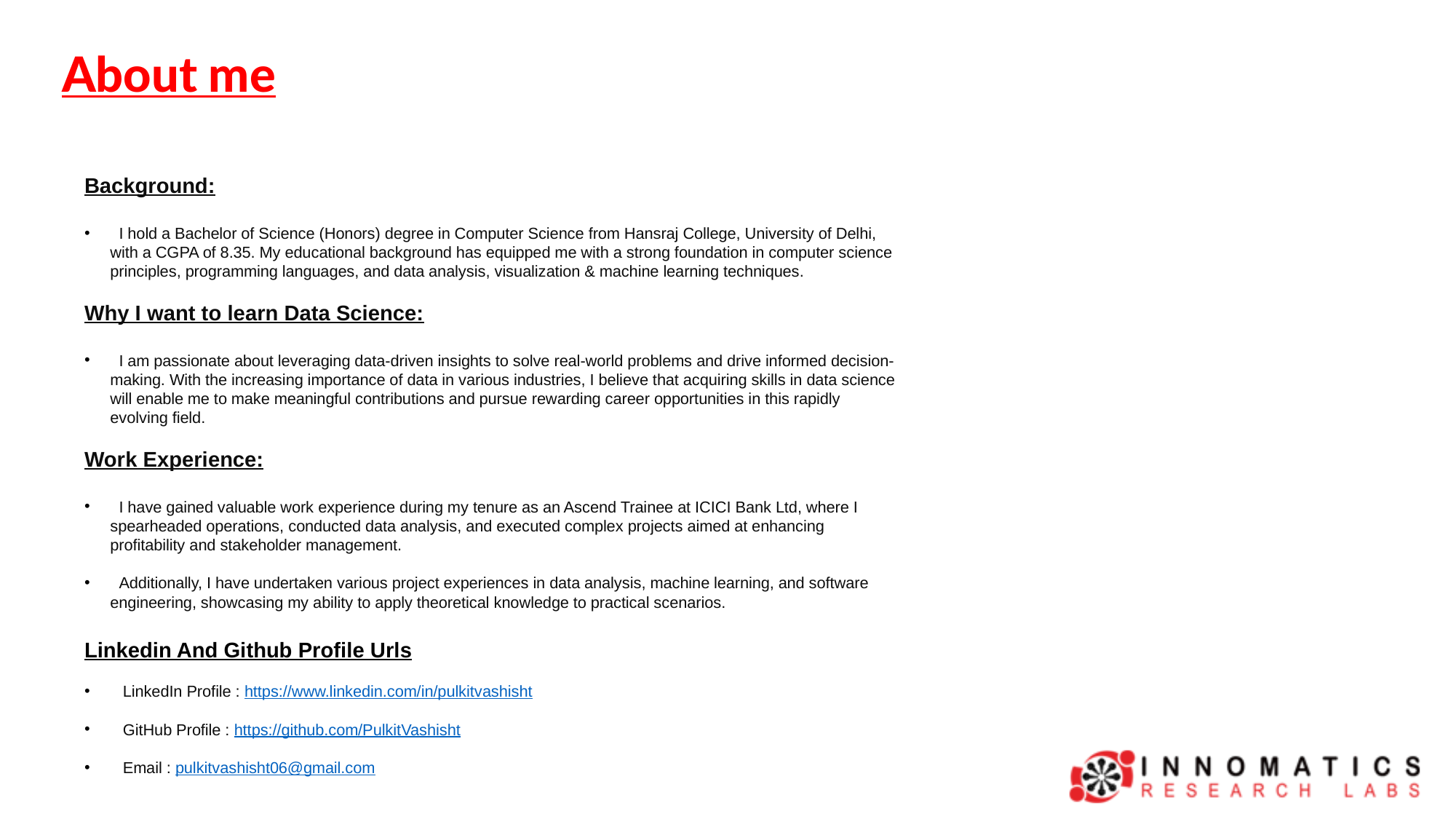

About me
Background:

  I hold a Bachelor of Science (Honors) degree in Computer Science from Hansraj College, University of Delhi, with a CGPA of 8.35. My educational background has equipped me with a strong foundation in computer science principles, programming languages, and data analysis, visualization & machine learning techniques.

Why I want to learn Data Science:

  I am passionate about leveraging data-driven insights to solve real-world problems and drive informed decision-making. With the increasing importance of data in various industries, I believe that acquiring skills in data science will enable me to make meaningful contributions and pursue rewarding career opportunities in this rapidly evolving field.

Work Experience:

  I have gained valuable work experience during my tenure as an Ascend Trainee at ICICI Bank Ltd, where I spearheaded operations, conducted data analysis, and executed complex projects aimed at enhancing profitability and stakeholder management.

  Additionally, I have undertaken various project experiences in data analysis, machine learning, and software engineering, showcasing my ability to apply theoretical knowledge to practical scenarios.

Linkedin And Github Profile Urls
 LinkedIn Profile : https://www.linkedin.com/in/pulkitvashisht
 GitHub Profile : https://github.com/PulkitVashisht
 Email : pulkitvashisht06@gmail.com